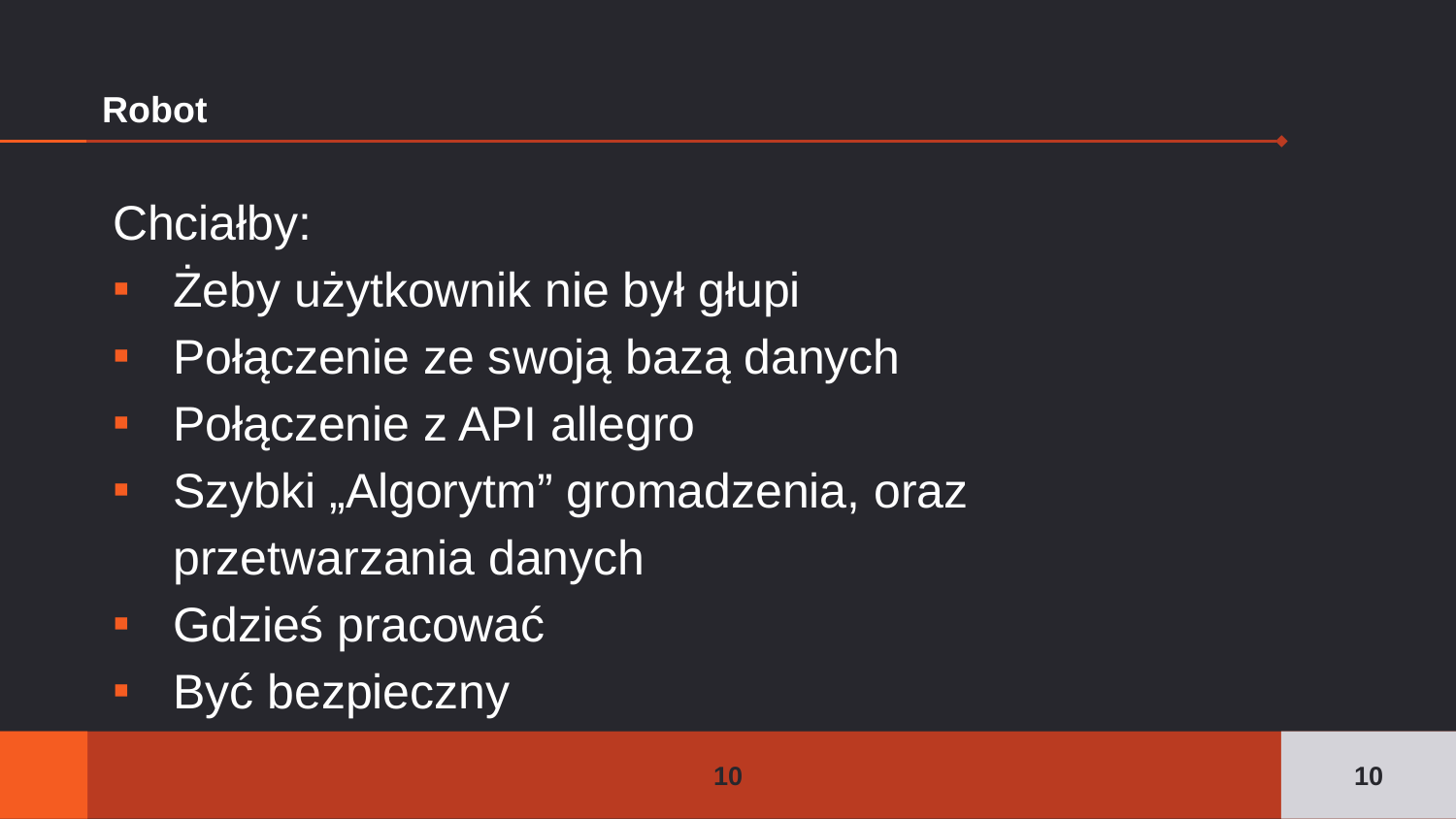

# Robot
Chciałby:
Żeby użytkownik nie był głupi
Połączenie ze swoją bazą danych
Połączenie z API allegro
Szybki „Algorytm” gromadzenia, oraz przetwarzania danych
Gdzieś pracować
Być bezpieczny
10
10